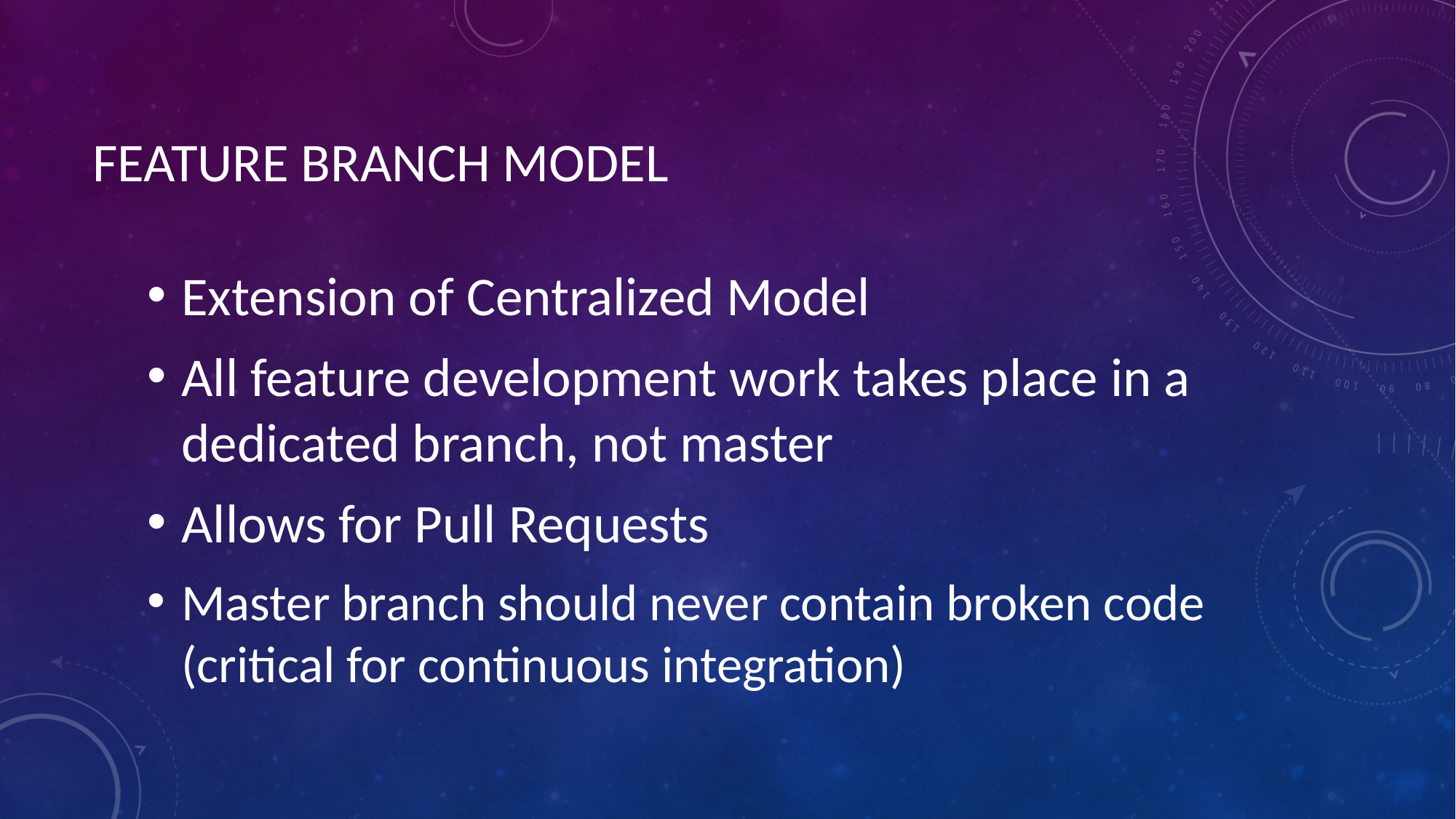

# Feature Branch Model
Extension of Centralized Model
All feature development work takes place in a dedicated branch, not master
Allows for Pull Requests
Master branch should never contain broken code (critical for continuous integration)